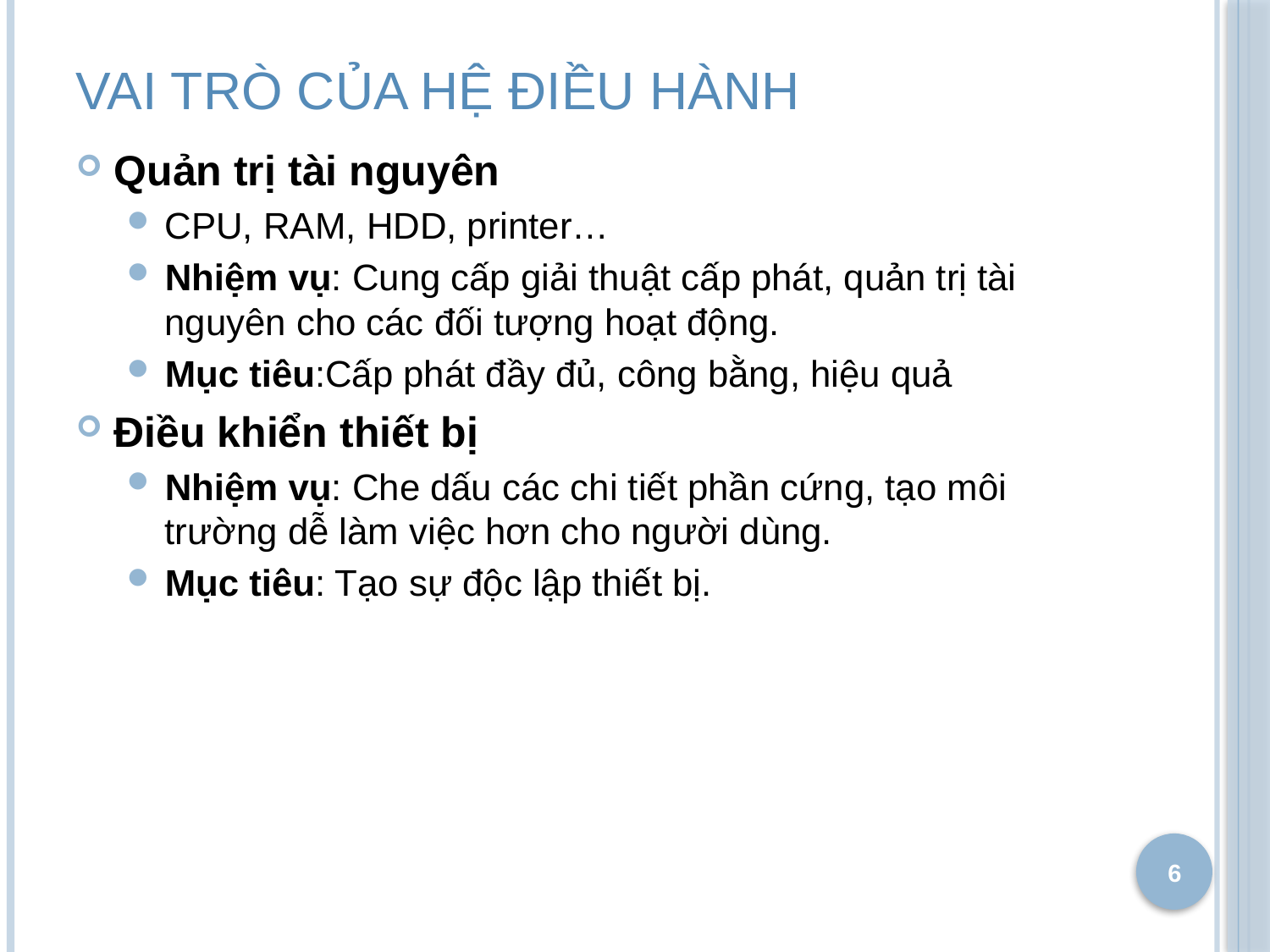

# Vai trò của hệ điều hành
Quản trị tài nguyên
CPU, RAM, HDD, printer…
Nhiệm vụ: Cung cấp giải thuật cấp phát, quản trị tài nguyên cho các đối tượng hoạt động.
Mục tiêu:Cấp phát đầy đủ, công bằng, hiệu quả
Điều khiển thiết bị
Nhiệm vụ: Che dấu các chi tiết phần cứng, tạo môi trường dễ làm việc hơn cho người dùng.
Mục tiêu: Tạo sự độc lập thiết bị.
6